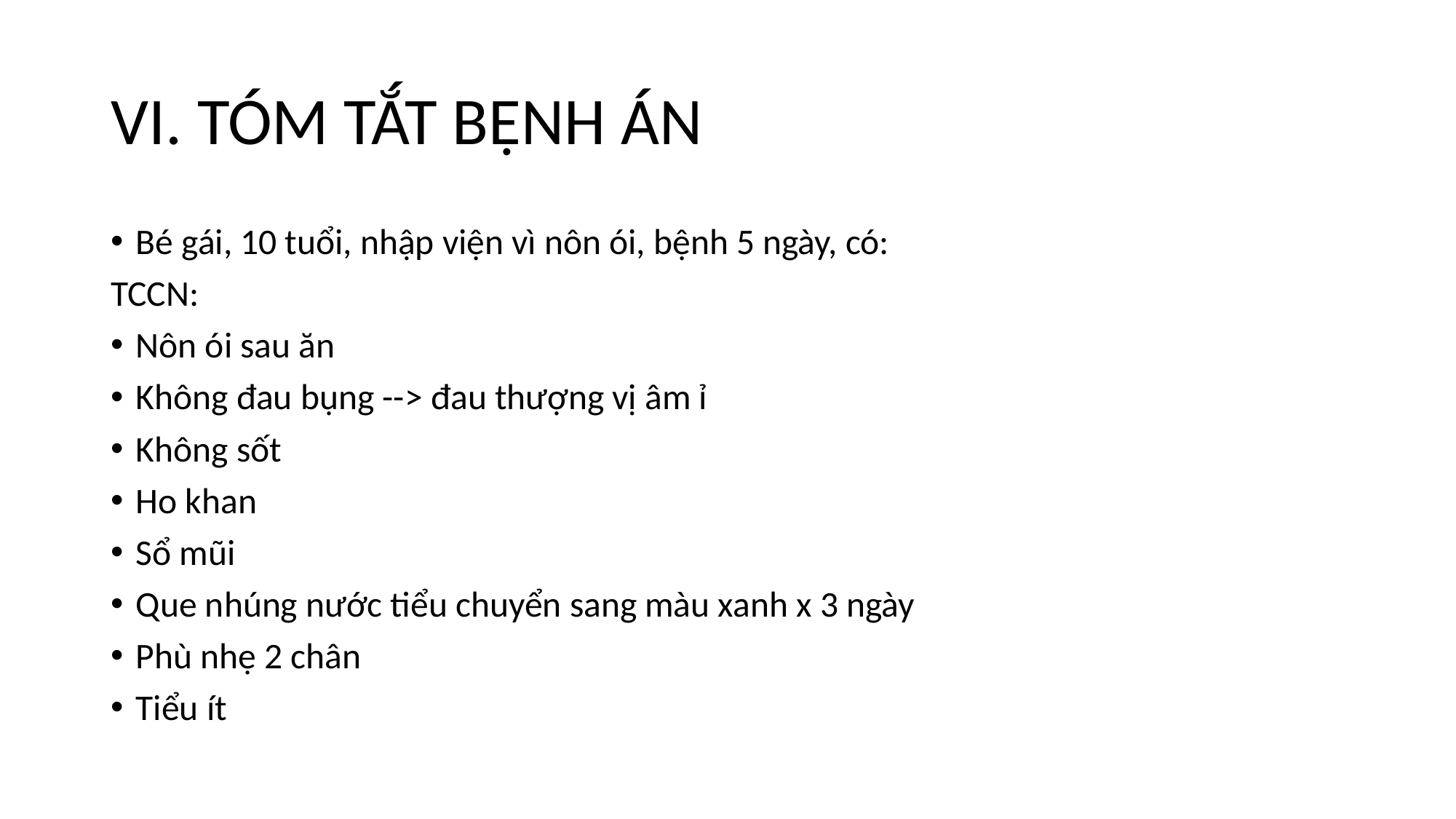

# VI. TÓM TẮT BỆNH ÁN
Bé gái, 10 tuổi, nhập viện vì nôn ói, bệnh 5 ngày, có:
TCCN:
Nôn ói sau ăn
Không đau bụng --> đau thượng vị âm ỉ
Không sốt
Ho khan
Sổ mũi
Que nhúng nước tiểu chuyển sang màu xanh x 3 ngày
Phù nhẹ 2 chân
Tiểu ít